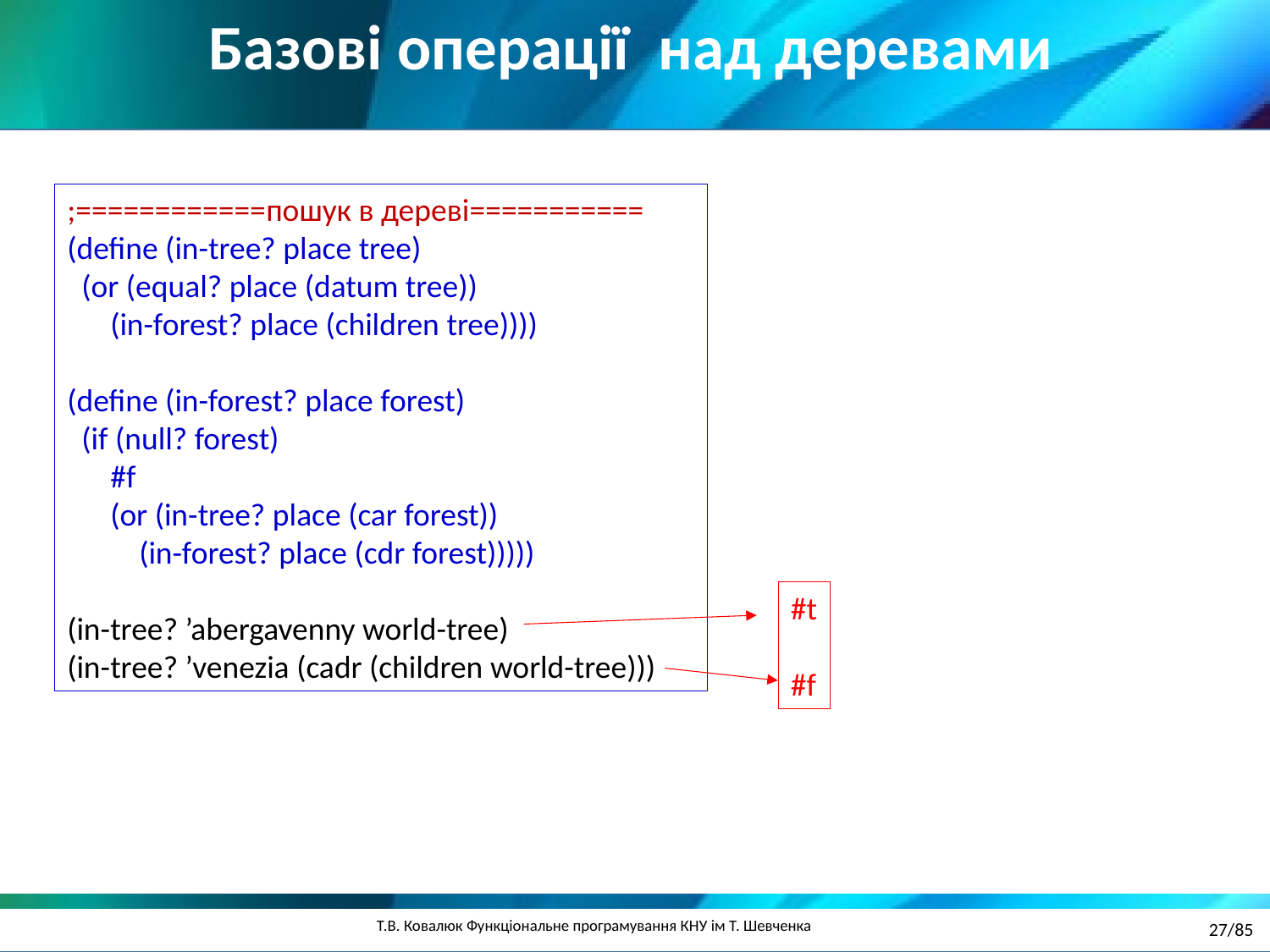

Базові операції  над деревами
;============пошук в дереві===========
(define (in-tree? place tree)
  (or (equal? place (datum tree))
      (in-forest? place (children tree))))

(define (in-forest? place forest)
  (if (null? forest)
      #f
      (or (in-tree? place (car forest))
          (in-forest? place (cdr forest)))))

(in-tree? ’abergavenny world-tree)
(in-tree? ’venezia (cadr (children world-tree)))
#t

#f
27/85